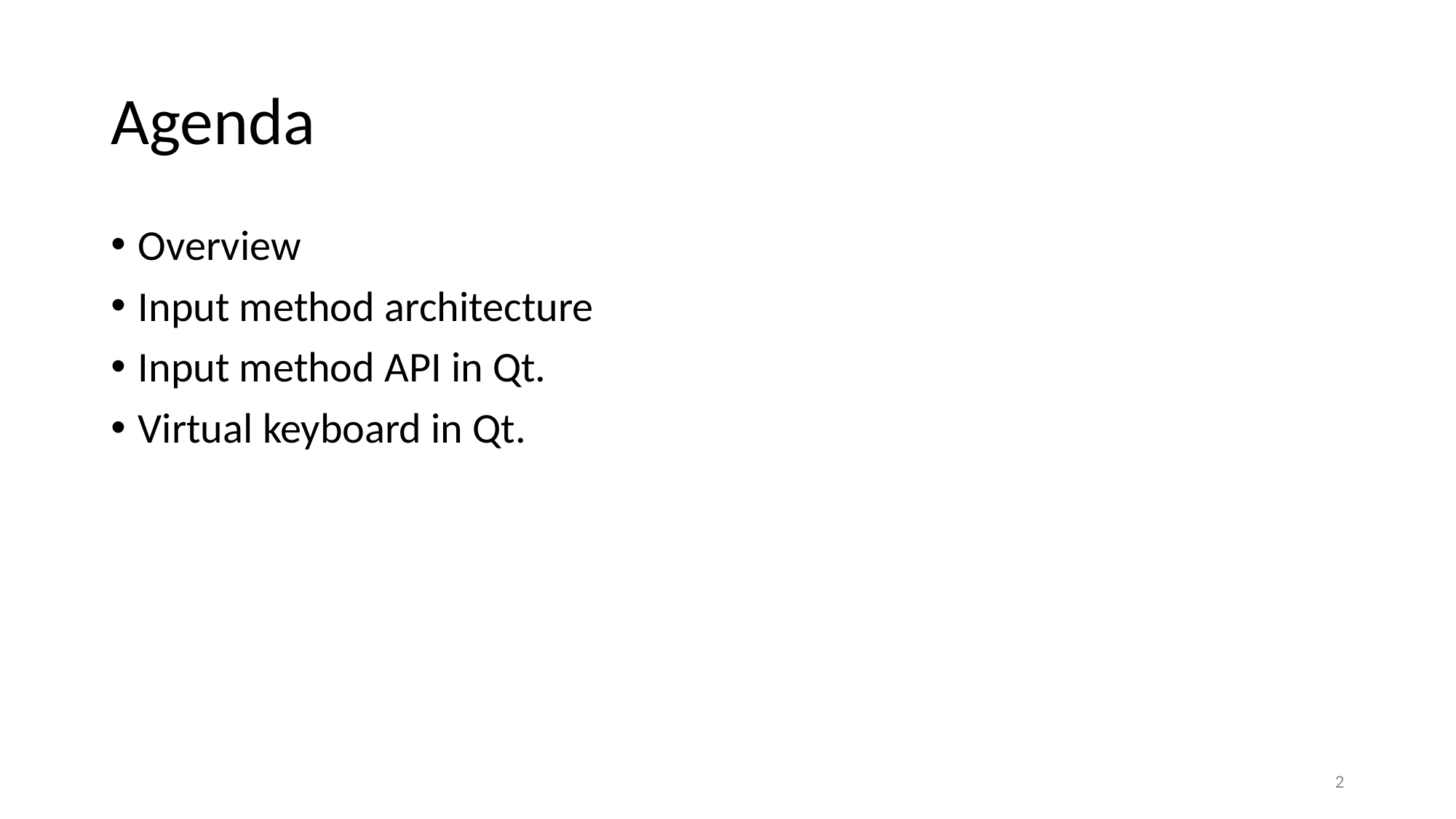

# Agenda
Overview
Input method architecture
Input method API in Qt.
Virtual keyboard in Qt.

2